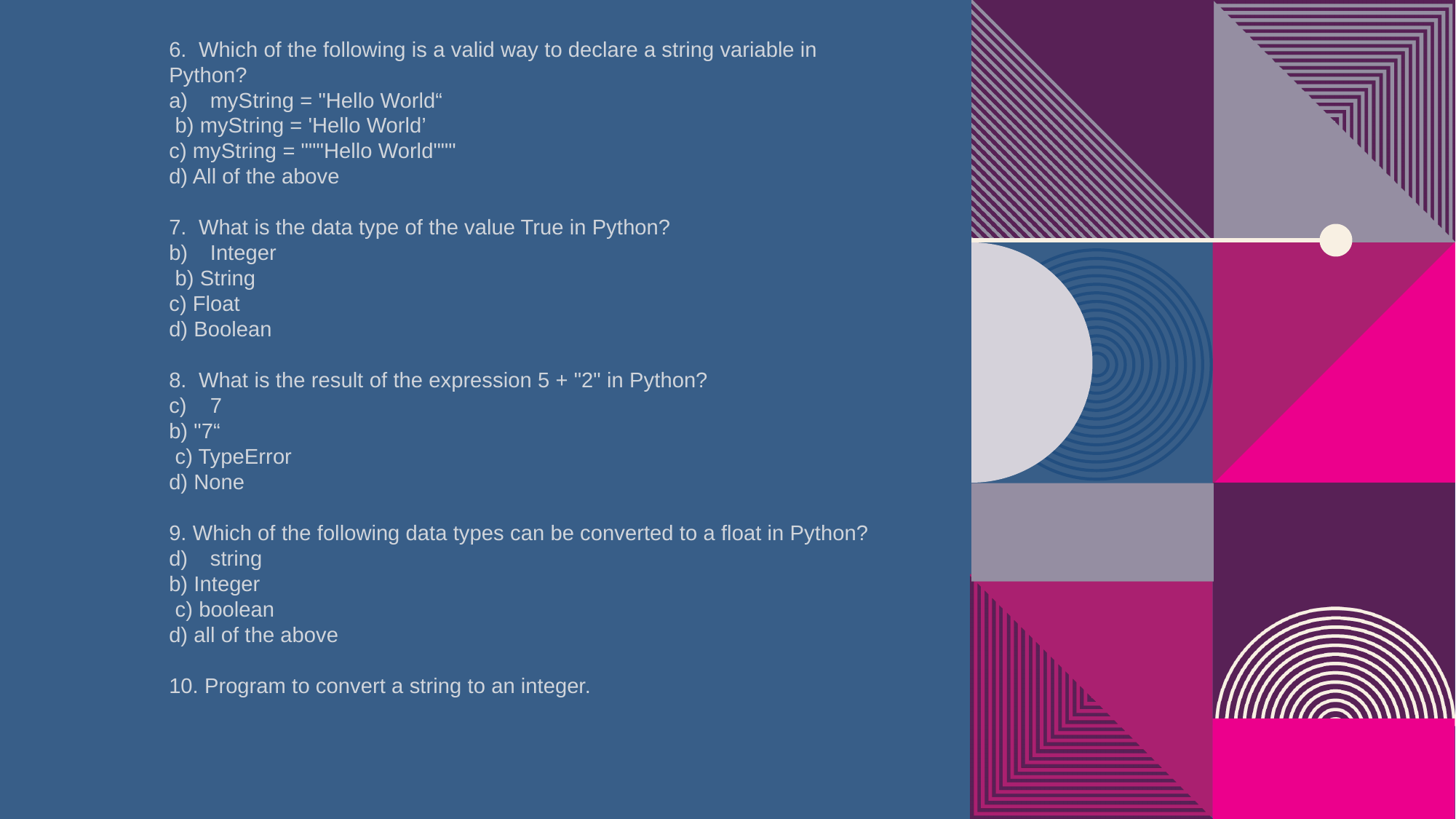

6.  Which of the following is a valid way to declare a string variable in Python?
myString = "Hello World“
 b) myString = 'Hello World’
c) myString = """Hello World"""
d) All of the above

7.  What is the data type of the value True in Python?
Integer
 b) String
c) Float
d) Boolean

8.  What is the result of the expression 5 + "2" in Python?
7
b) "7“
 c) TypeError
d) None

9. Which of the following data types can be converted to a float in Python?
string
b) Integer
 c) boolean
d) all of the above

10. Program to convert a string to an integer.